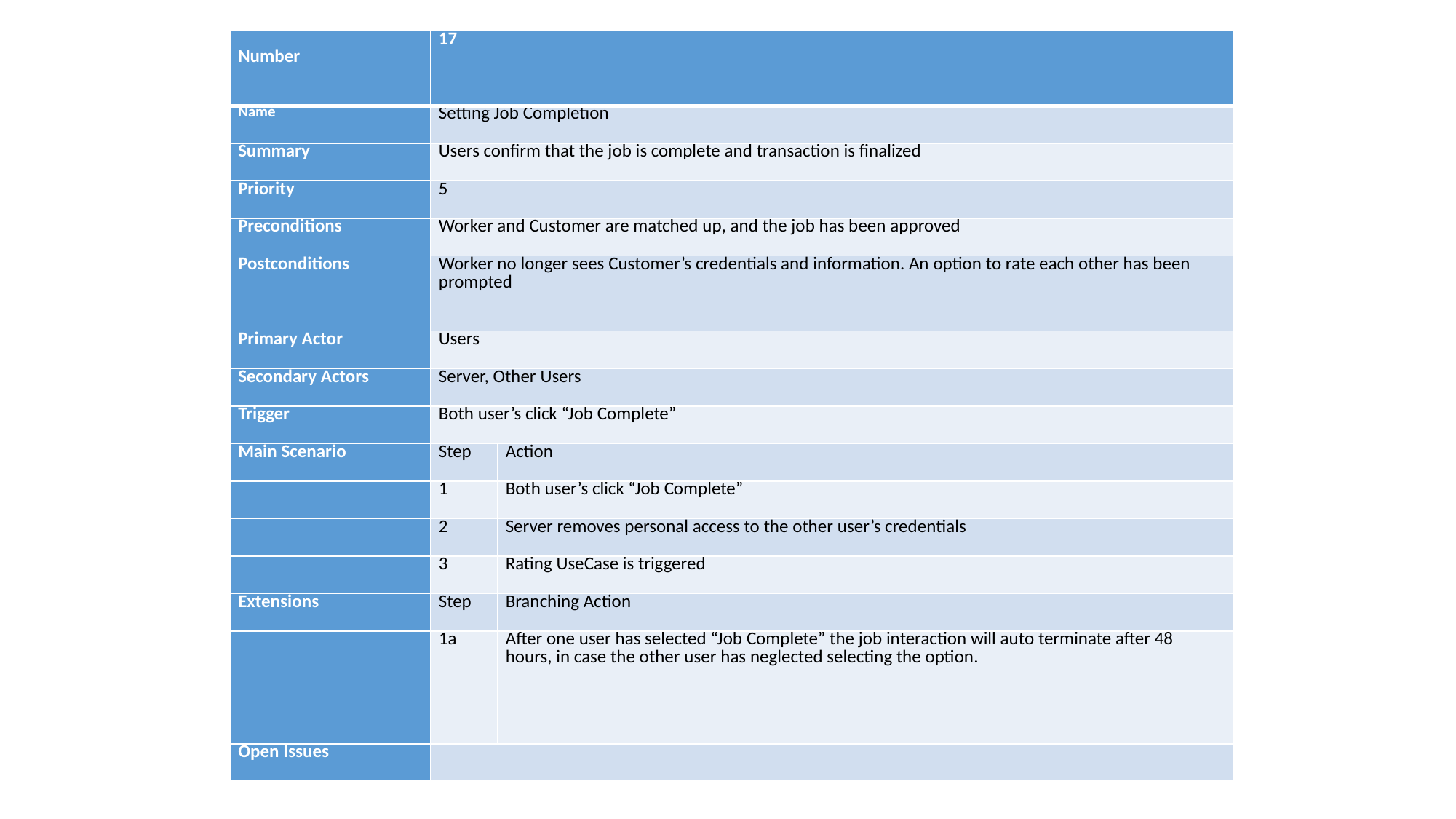

| Number | 17 |  |
| --- | --- | --- |
| Name | Setting Job Completion |  |
| Summary | Users confirm that the job is complete and transaction is finalized |  |
| Priority | 5 |  |
| Preconditions | Worker and Customer are matched up, and the job has been approved |  |
| Postconditions | Worker no longer sees Customer’s credentials and information. An option to rate each other has been prompted |  |
| Primary Actor | Users |  |
| Secondary Actors | Server, Other Users |  |
| Trigger | Both user’s click “Job Complete” |  |
| Main Scenario | Step | Action |
|  | 1 | Both user’s click “Job Complete” |
|  | 2 | Server removes personal access to the other user’s credentials |
|  | 3 | Rating UseCase is triggered |
| Extensions | Step | Branching Action |
|  | 1a | After one user has selected “Job Complete” the job interaction will auto terminate after 48 hours, in case the other user has neglected selecting the option. |
| Open Issues |  |  |